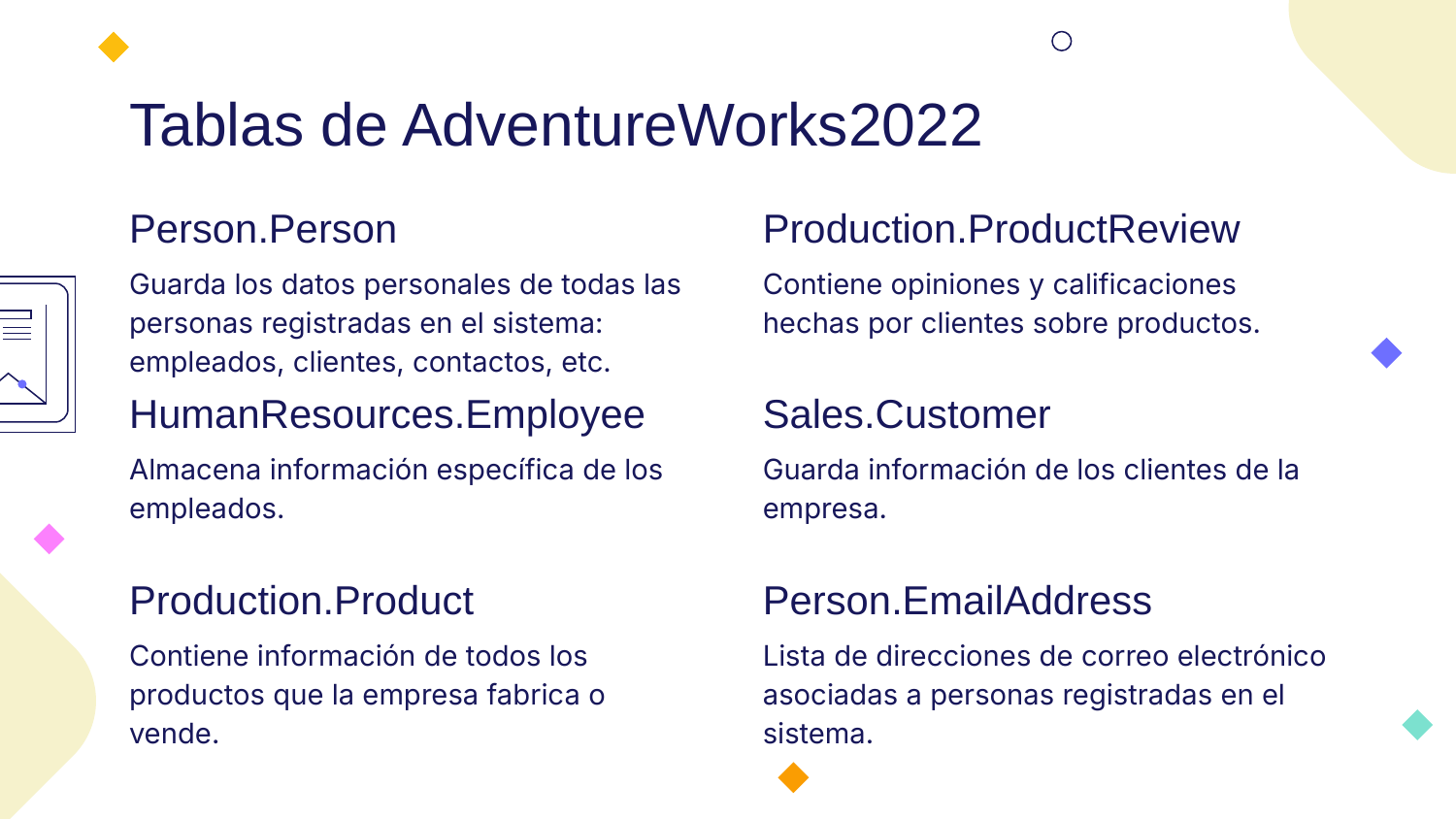

# Tablas de AdventureWorks2022
Person.Person
Production.ProductReview
Guarda los datos personales de todas las personas registradas en el sistema: empleados, clientes, contactos, etc.
Contiene opiniones y calificaciones hechas por clientes sobre productos.

HumanResources.Employee
Sales.Customer
Almacena información específica de los empleados.
Guarda información de los clientes de la empresa.
Production.Product
Person.EmailAddress
Contiene información de todos los productos que la empresa fabrica o vende.
Lista de direcciones de correo electrónico asociadas a personas registradas en el sistema.